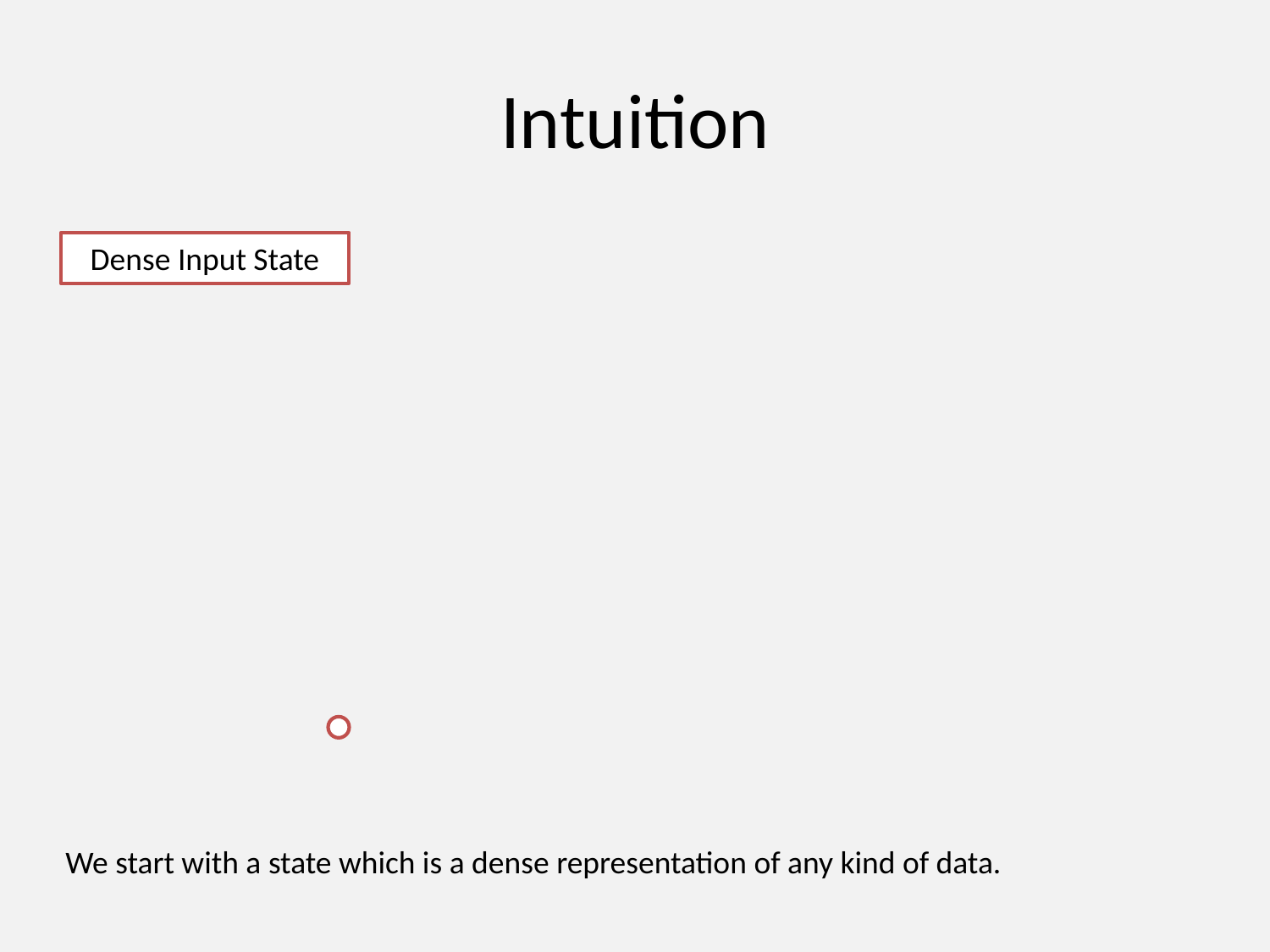

# Intuition
Dense Input State

We start with a state which is a dense representation of any kind of data.